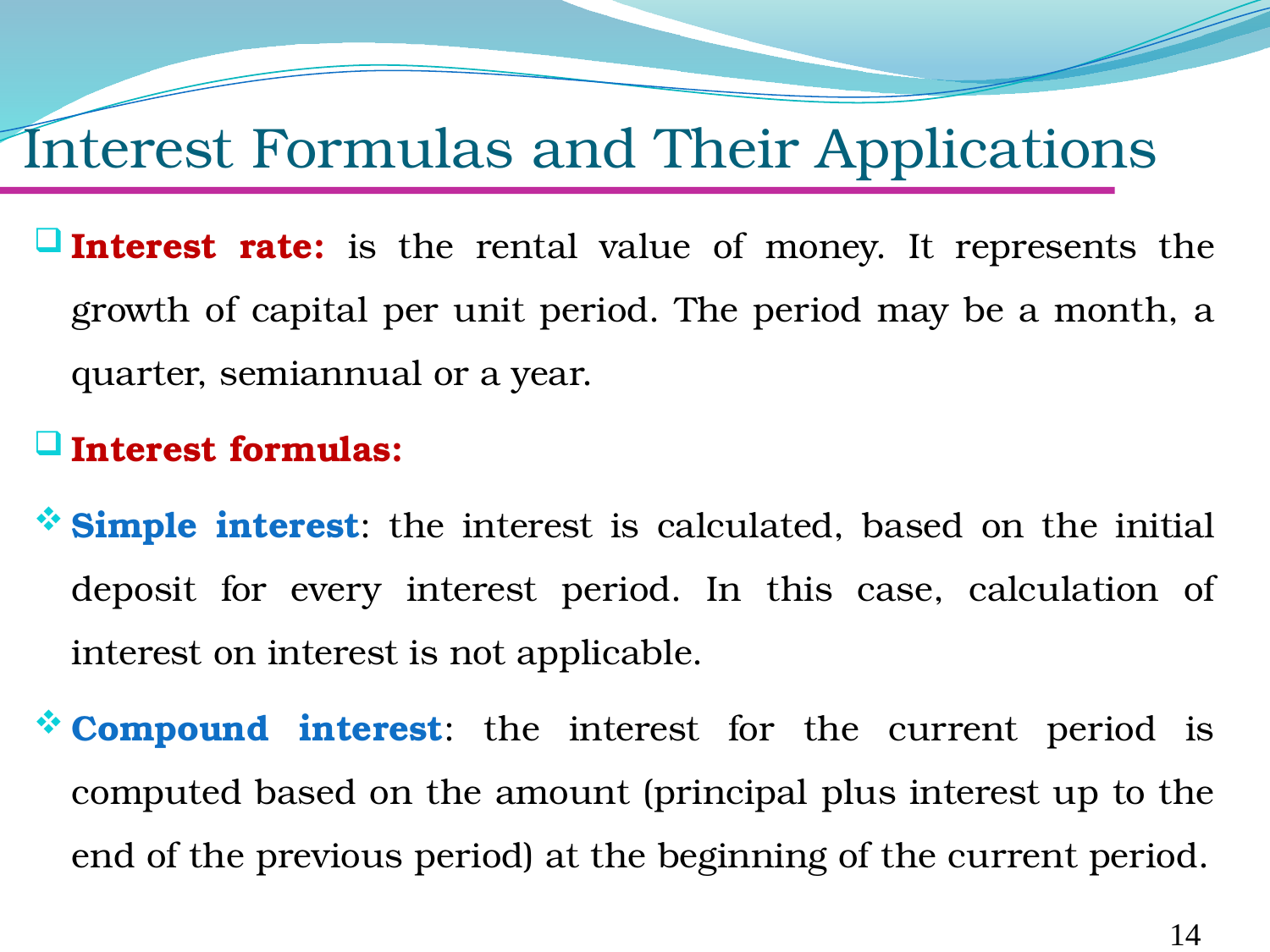

# Interest Formulas and Their Applications
Interest rate: is the rental value of money. It represents the growth of capital per unit period. The period may be a month, a quarter, semiannual or a year.
Interest formulas:
Simple interest: the interest is calculated, based on the initial deposit for every interest period. In this case, calculation of interest on interest is not applicable.
Compound interest: the interest for the current period is computed based on the amount (principal plus interest up to the end of the previous period) at the beginning of the current period.

14